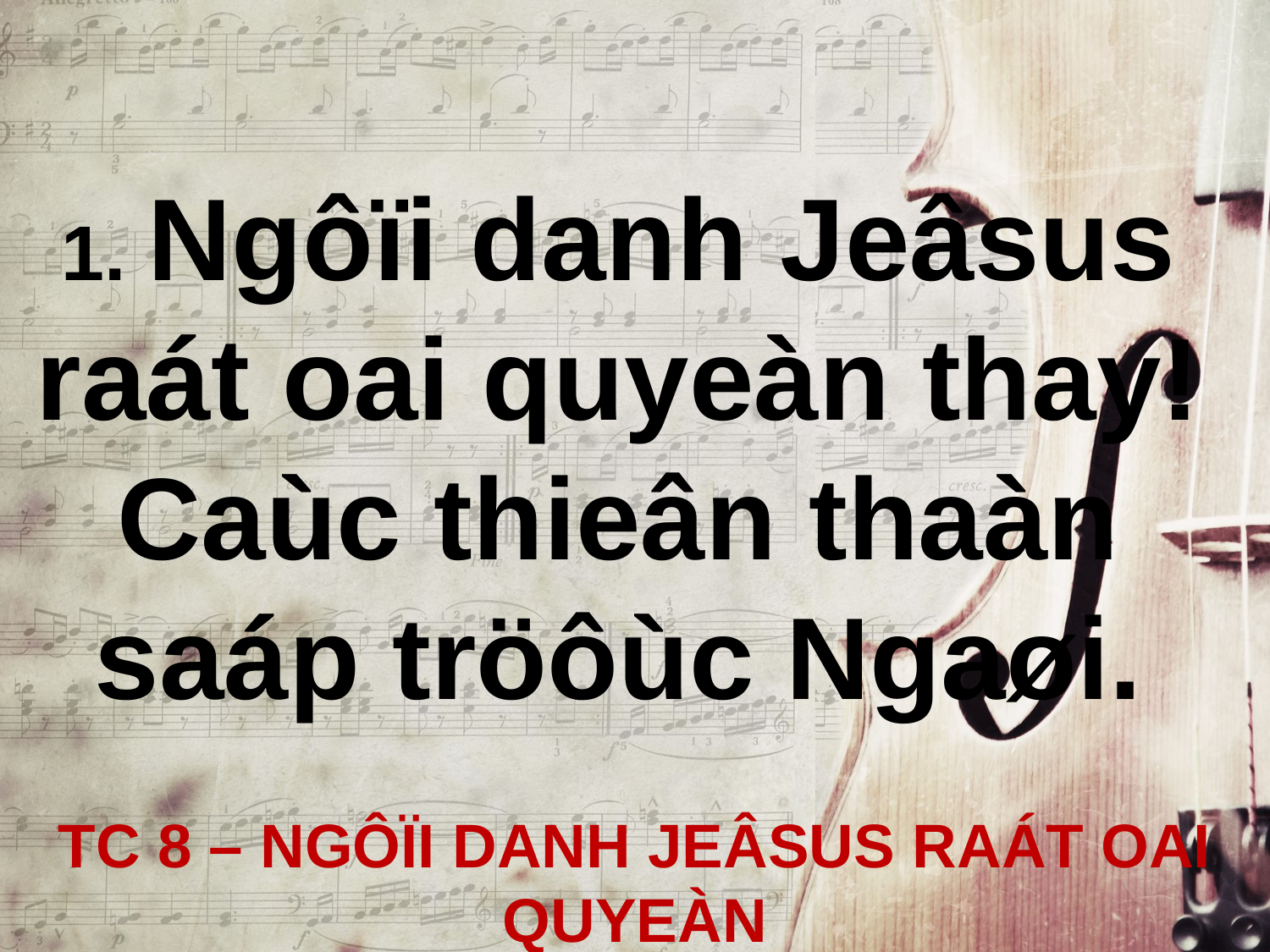

1. Ngôïi danh Jeâsus
raát oai quyeàn thay!
Caùc thieân thaàn
saáp tröôùc Ngaøi.
TC 8 – NGÔÏI DANH JEÂSUS RAÁT OAI QUYEÀN